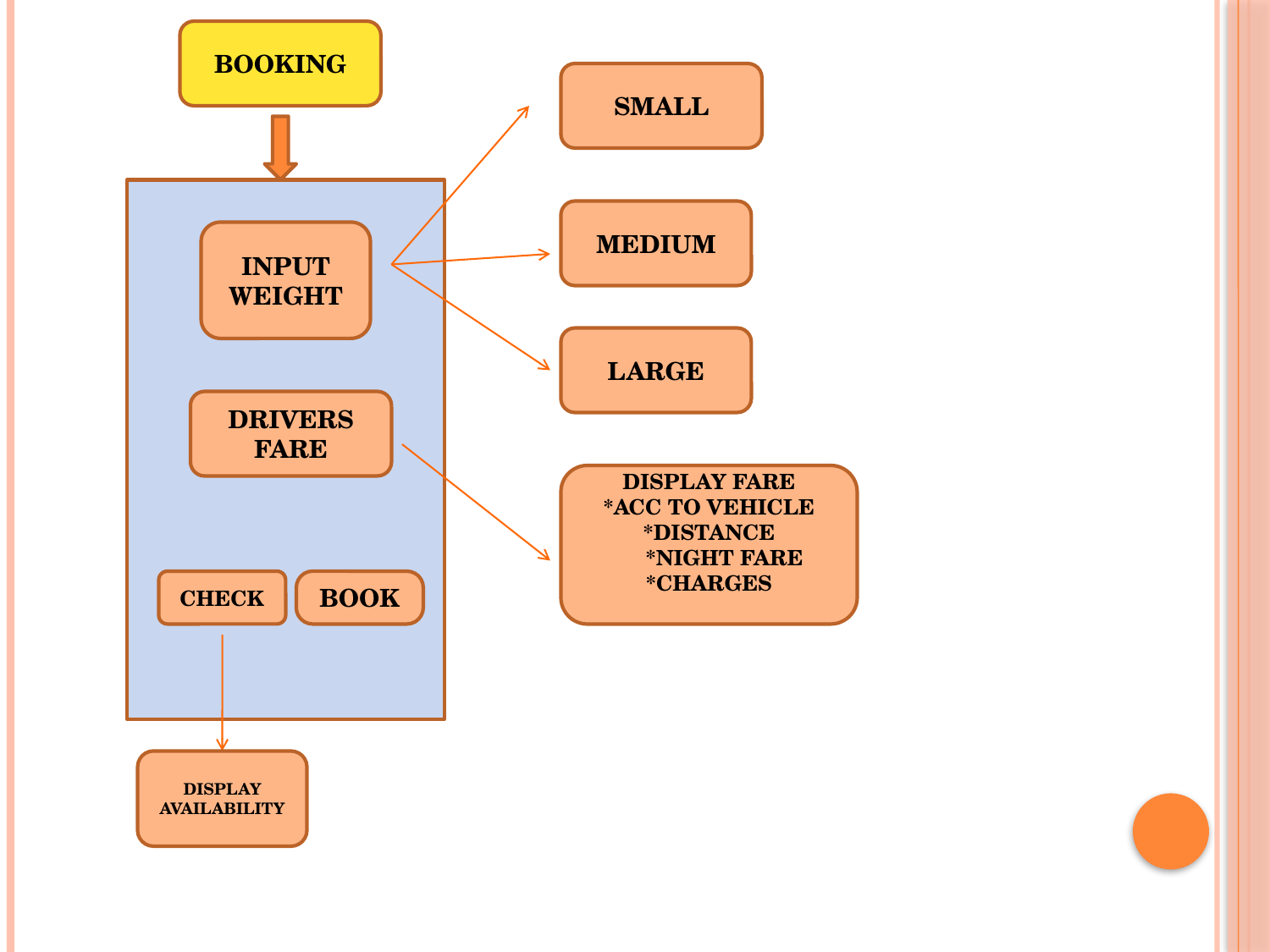

BOOKING
SMALL

MEDIUM
INPUT
WEIGHT
LARGE
DRIVERS FARE
DISPLAY FARE
*ACC TO VEHICLE
*DISTANCE
     *NIGHT FARE *CHARGES

CHECK
BOOK
DISPLAY AVAILABILITY